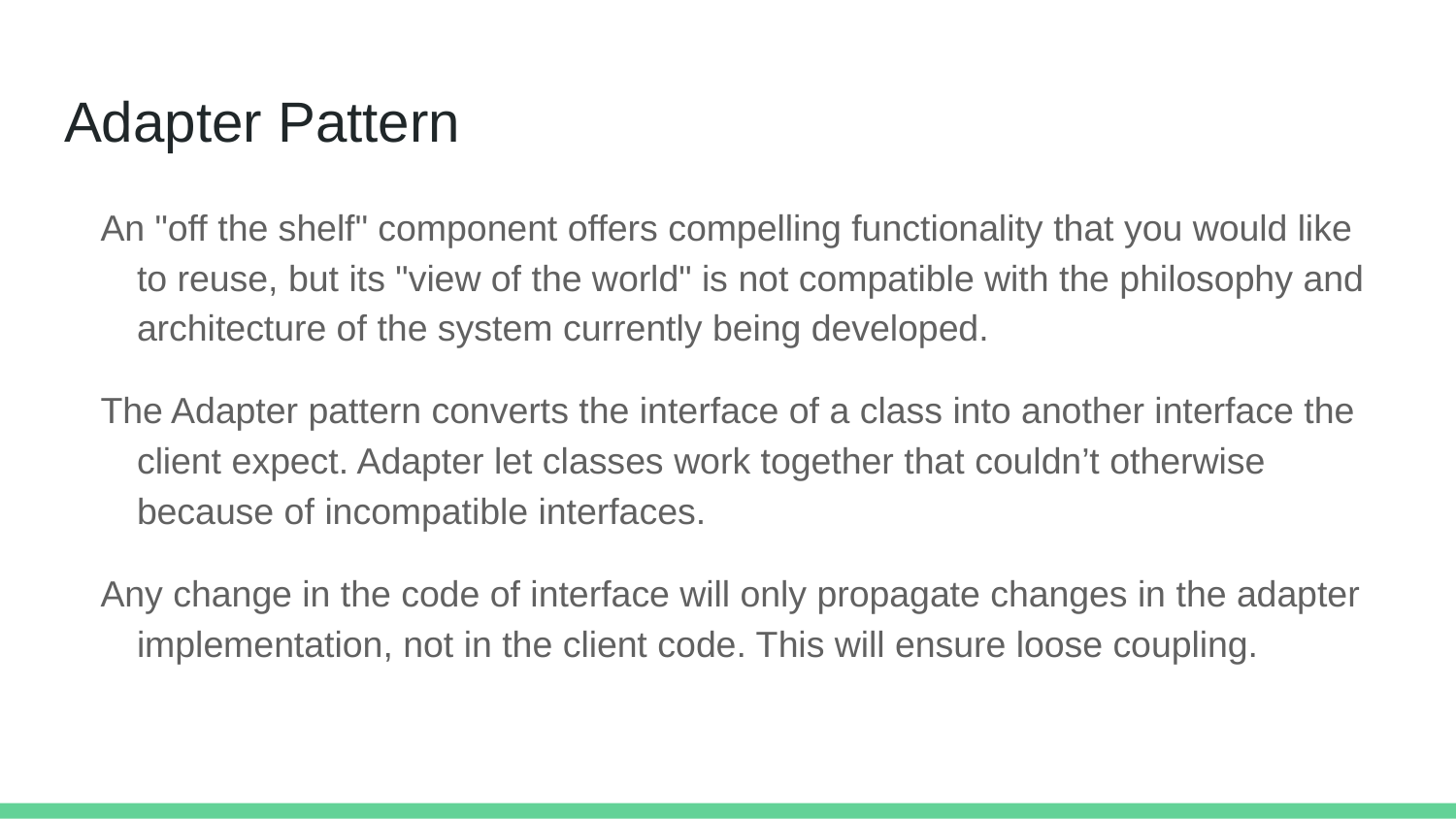

# Adapter Pattern
An "off the shelf" component offers compelling functionality that you would like to reuse, but its "view of the world" is not compatible with the philosophy and architecture of the system currently being developed.
The Adapter pattern converts the interface of a class into another interface the client expect. Adapter let classes work together that couldn’t otherwise because of incompatible interfaces.
Any change in the code of interface will only propagate changes in the adapter implementation, not in the client code. This will ensure loose coupling.